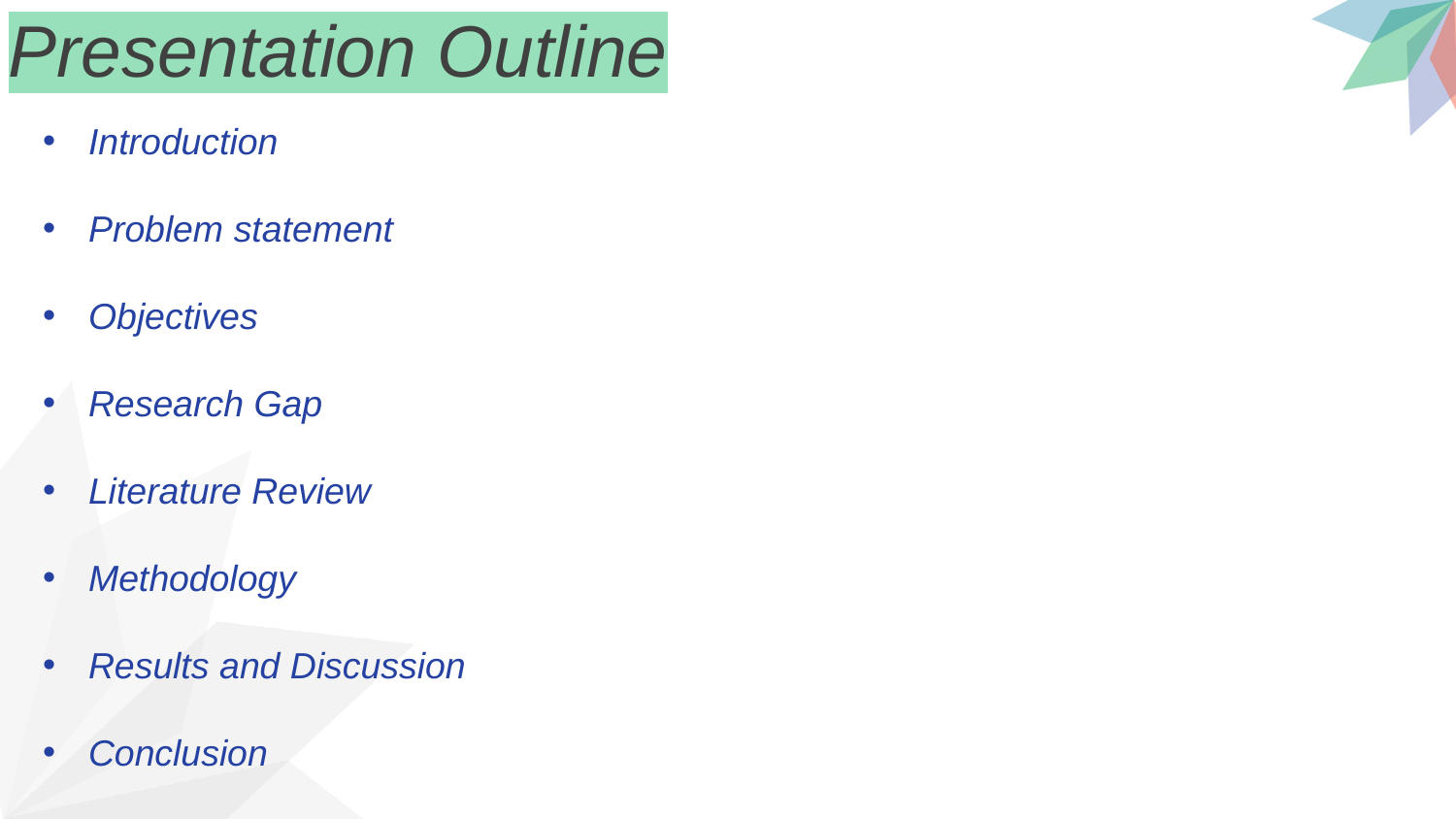

Presentation Outline
Introduction

Problem statement

Objectives

Research Gap

Literature Review

Methodology

Results and Discussion

Conclusion